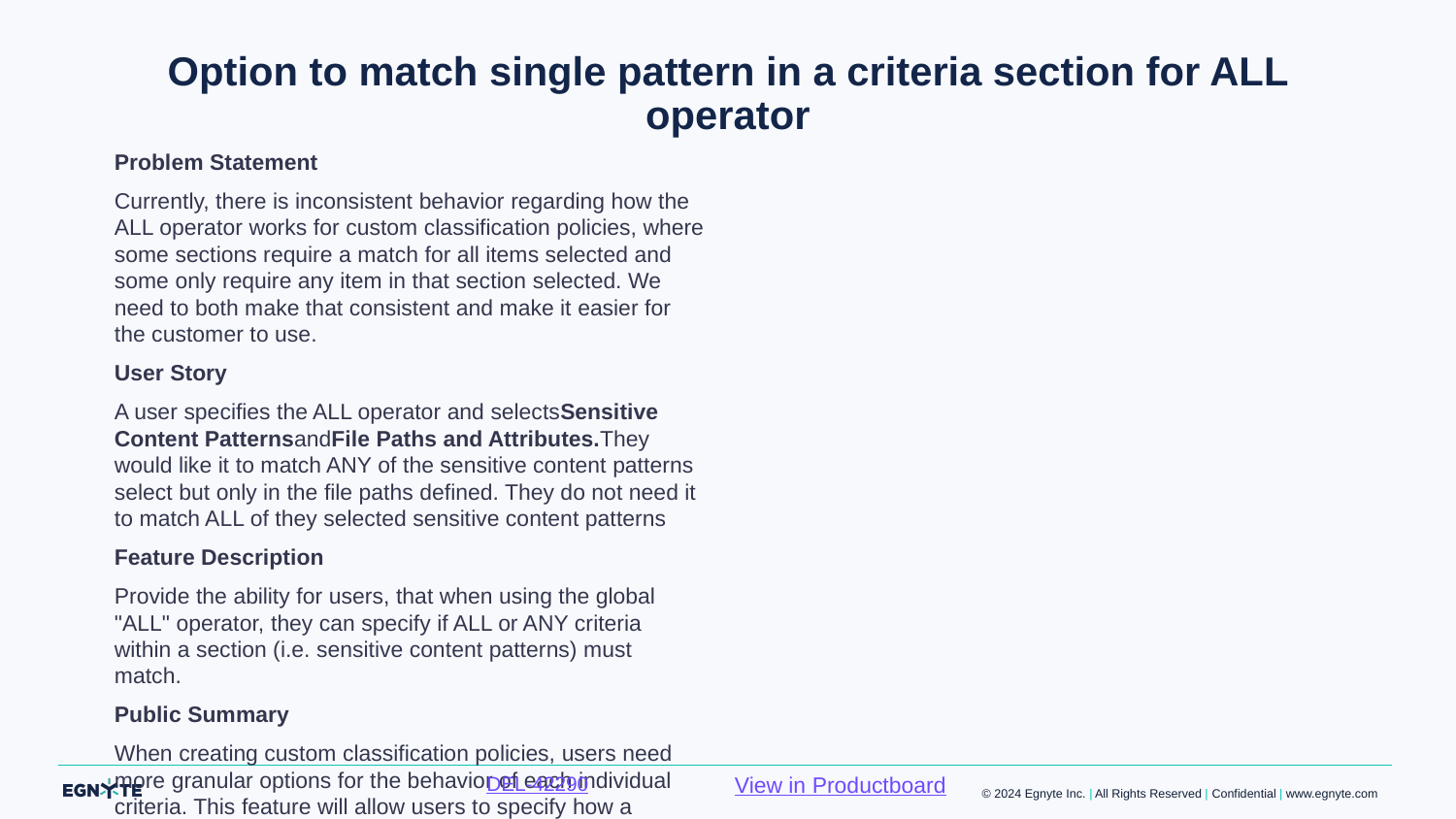

# Option to match single pattern in a criteria section for ALL operator

Problem Statement
Currently, there is inconsistent behavior regarding how the ALL operator works for custom classification policies, where some sections require a match for all items selected and some only require any item in that section selected. We need to both make that consistent and make it easier for the customer to use.
User Story
A user specifies the ALL operator and selectsSensitive Content PatternsandFile Paths and Attributes.They would like it to match ANY of the sensitive content patterns select but only in the file paths defined. They do not need it to match ALL of they selected sensitive content patterns
Feature Description
Provide the ability for users, that when using the global "ALL" operator, they can specify if ALL or ANY criteria within a section (i.e. sensitive content patterns) must match.
Public Summary
When creating custom classification policies, users need more granular options for the behavior of each individual criteria. This feature will allow users to specify how a specific section is utilized by the policy. For example, if a user defines the policy to match ALL criteria and define multiple items in both the Sensitive Content Patterns and Document Types sections, they will be able to chose that it match ALL patterns but ANY of the document types

View in Productboard
DEL-42290